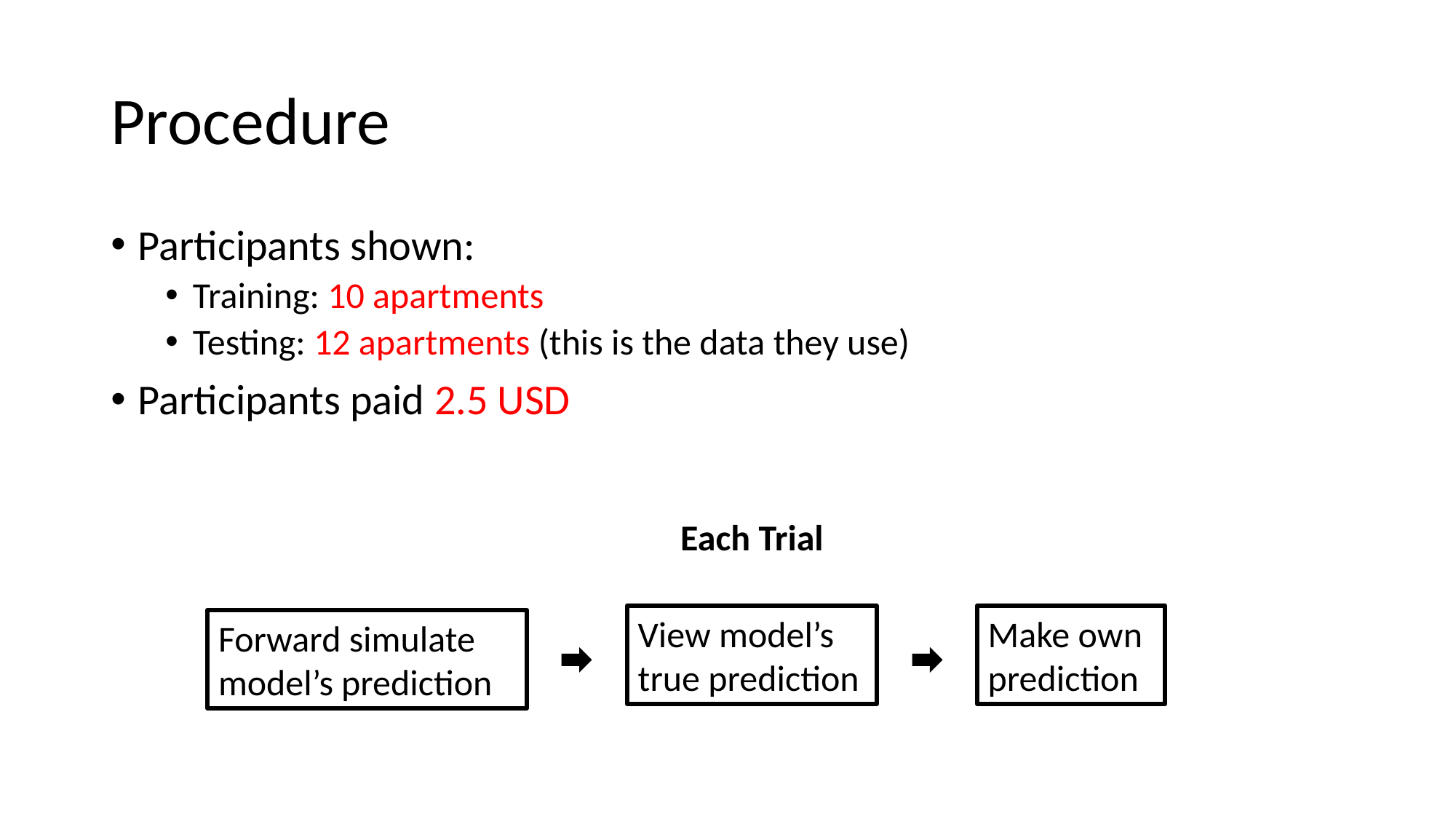

# Procedure
Participants shown:
Training: 10 apartments
Testing: 12 apartments (this is the data they use)
Participants paid 2.5 USD
Each Trial
View model’s true prediction
Make own prediction
Forward simulate model’s prediction